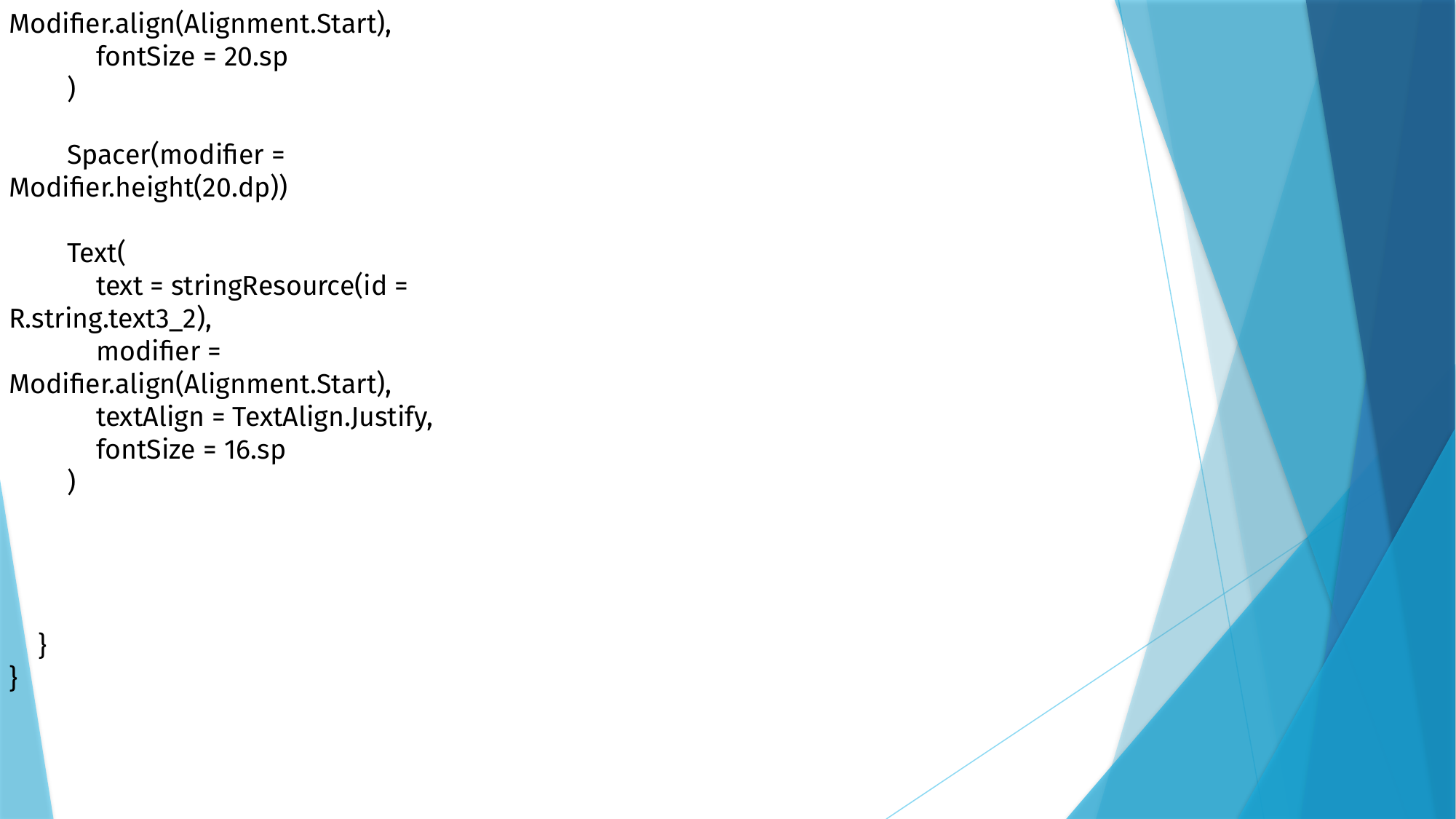

Modifier.align(Alignment.Start),
            fontSize = 20.sp
        )

        Spacer(modifier = Modifier.height(20.dp))

        Text(
            text = stringResource(id = R.string.text3_2),
            modifier = Modifier.align(Alignment.Start),
            textAlign = TextAlign.Justify,
            fontSize = 16.sp
        )

    }
}